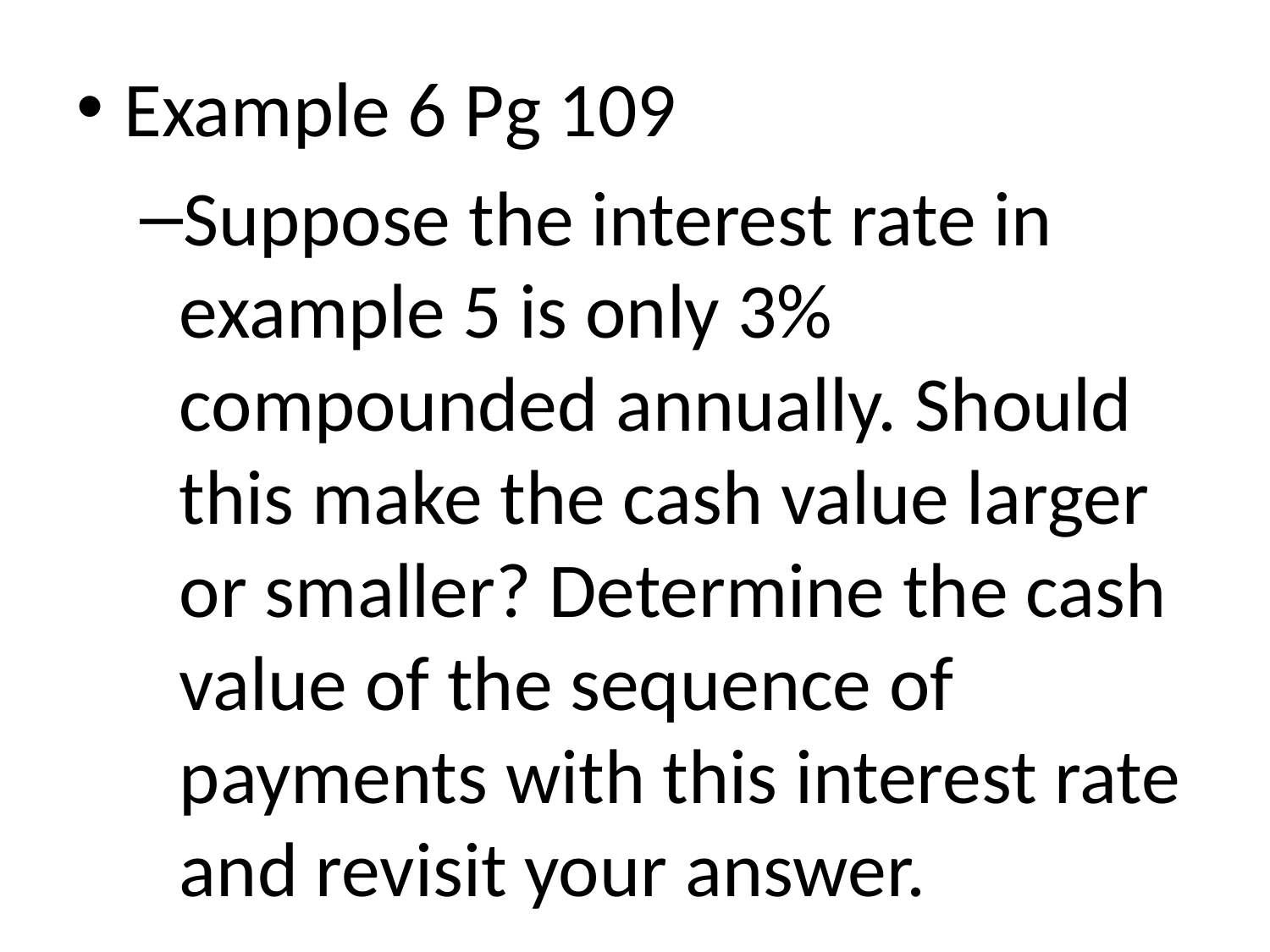

Example 6 Pg 109
Suppose the interest rate in example 5 is only 3% compounded annually. Should this make the cash value larger or smaller? Determine the cash value of the sequence of payments with this interest rate and revisit your answer.